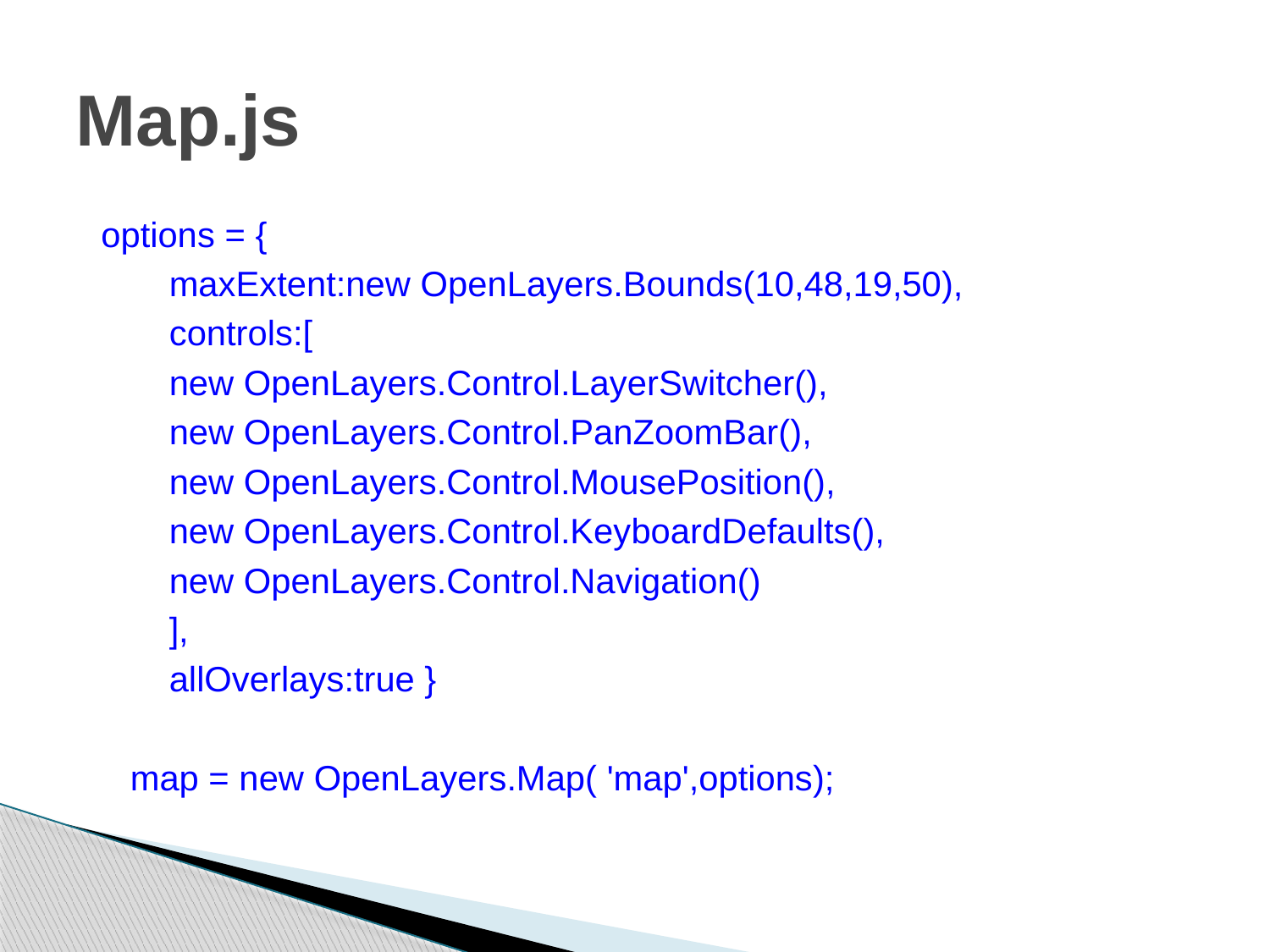

# Map.js
 options = {
        maxExtent:new OpenLayers.Bounds(10,48,19,50),
        controls:[
        new OpenLayers.Control.LayerSwitcher(),
        new OpenLayers.Control.PanZoomBar(),
        new OpenLayers.Control.MousePosition(),
        new OpenLayers.Control.KeyboardDefaults(),
        new OpenLayers.Control.Navigation()
        ],
        allOverlays:true }

    map = new OpenLayers.Map( 'map',options);